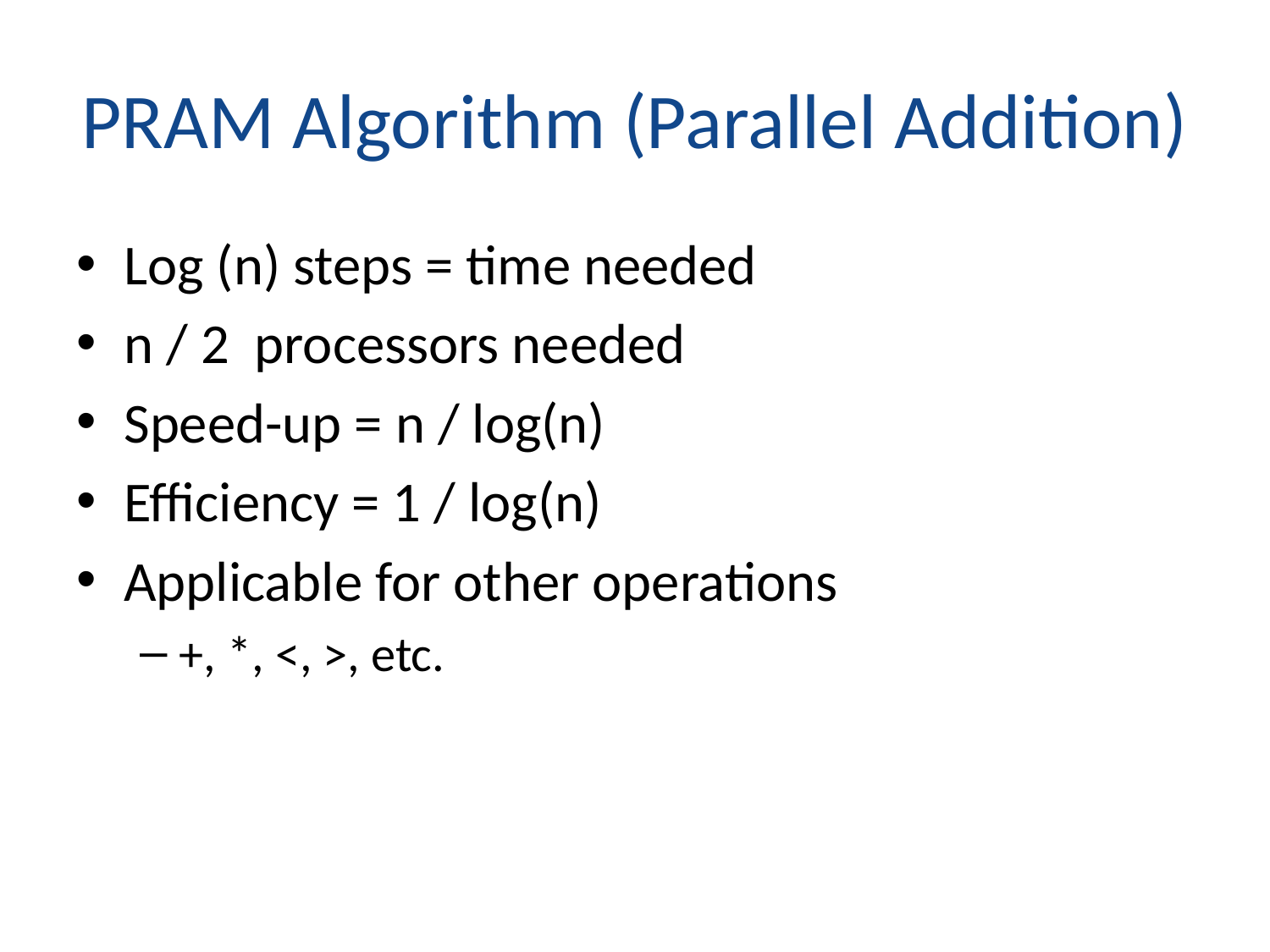

# PRAM Algorithm (Parallel Addition)
Log (n) steps = time needed
n / 2  processors needed
Speed-up = n / log(n)
Efficiency = 1 / log(n)
Applicable for other operations
+, *, <, >, etc.